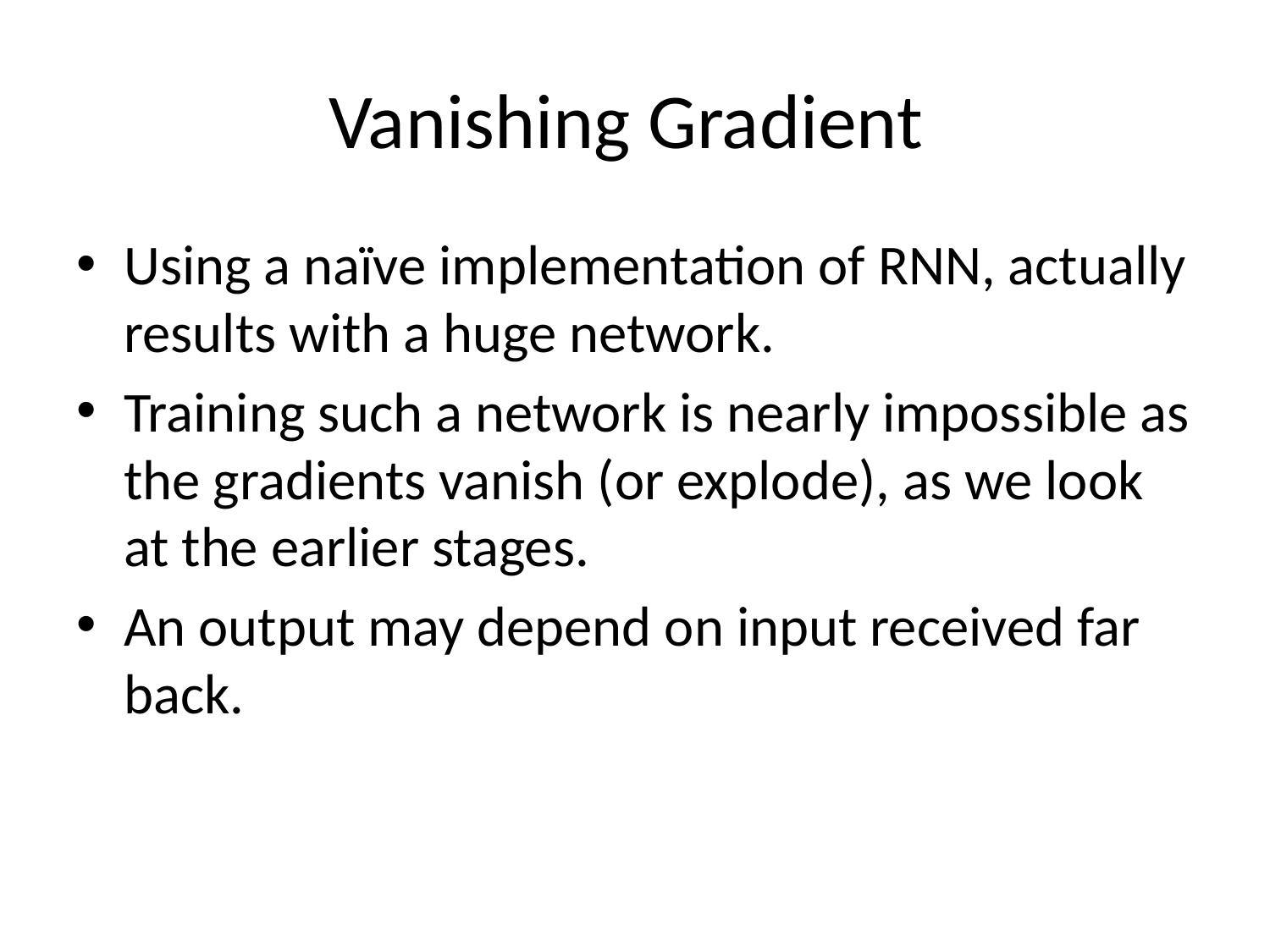

# Vanishing Gradient
Using a naïve implementation of RNN, actually results with a huge network.
Training such a network is nearly impossible as the gradients vanish (or explode), as we look at the earlier stages.
An output may depend on input received far back.